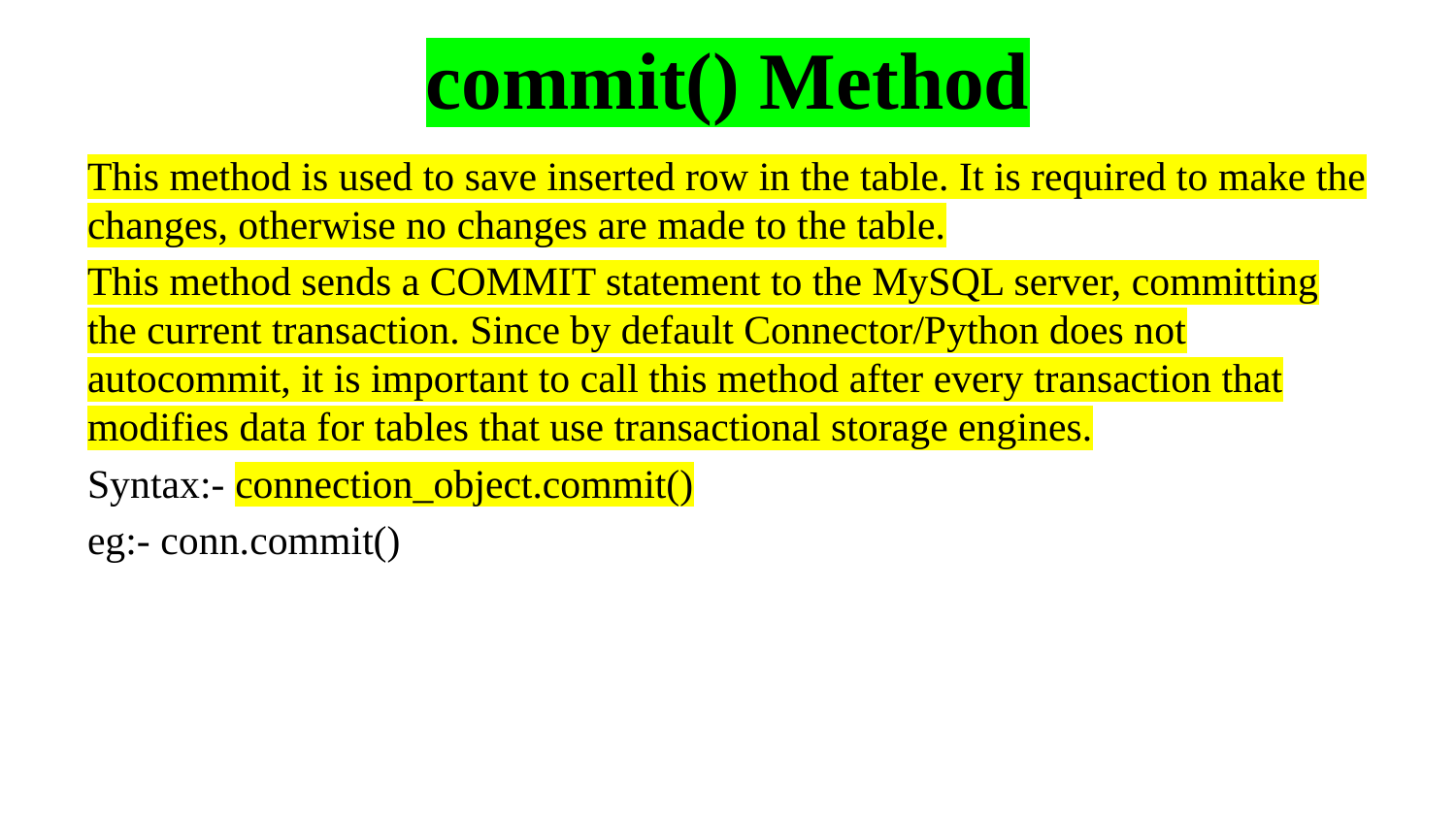

# commit() Method
This method is used to save inserted row in the table. It is required to make the changes, otherwise no changes are made to the table.
This method sends a COMMIT statement to the MySQL server, committing the current transaction. Since by default Connector/Python does not autocommit, it is important to call this method after every transaction that modifies data for tables that use transactional storage engines.
Syntax:- connection_object.commit()
eg:- conn.commit()